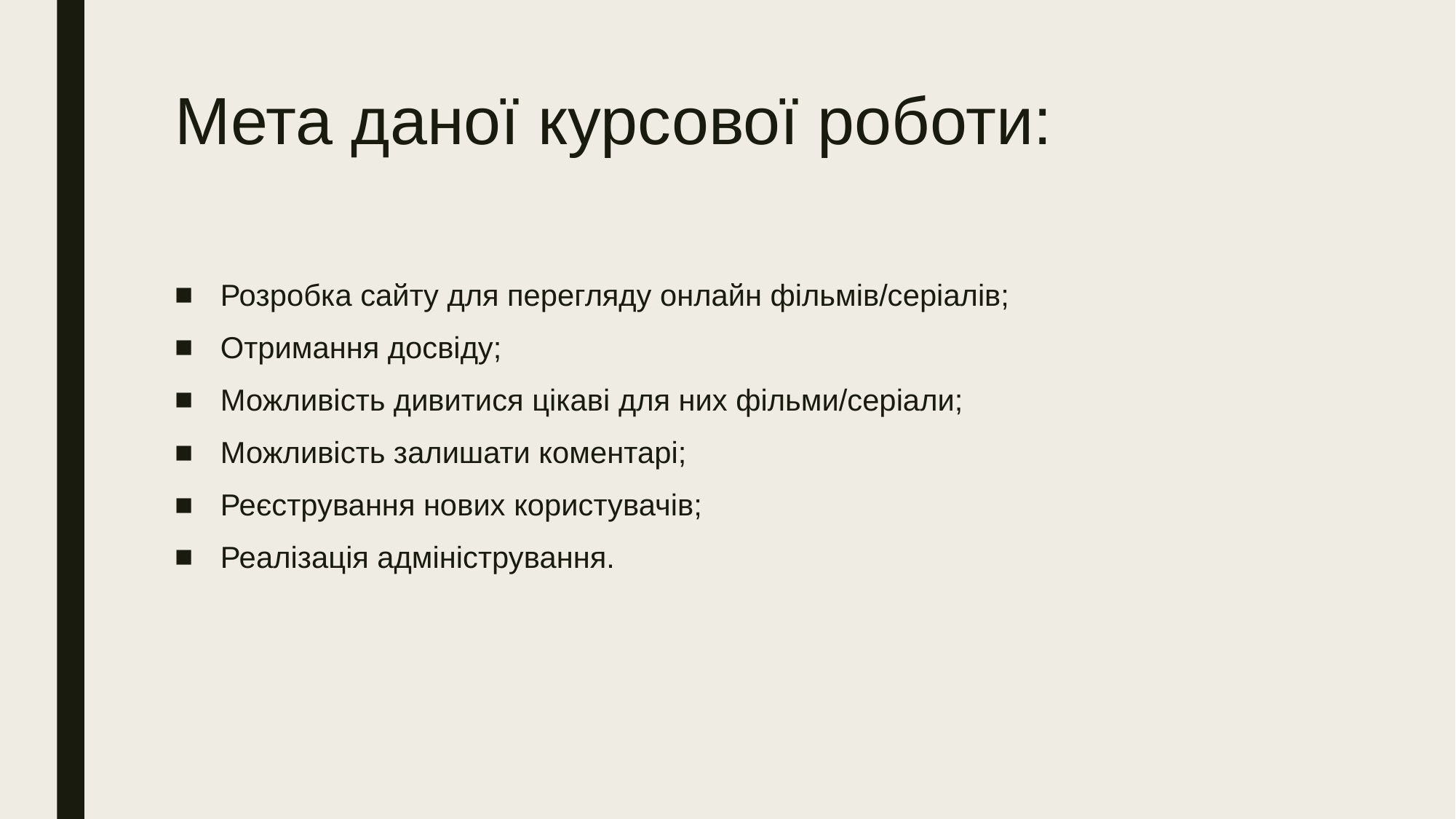

# Мета даної курсової роботи:
Розробка сайту для перегляду онлайн фільмів/серіалів;
Отримання досвіду;
Можливість дивитися цікаві для них фільми/серіали;
Можливість залишати коментарі;
Реєстрування нових користувачів;
Реалізація адміністрування.